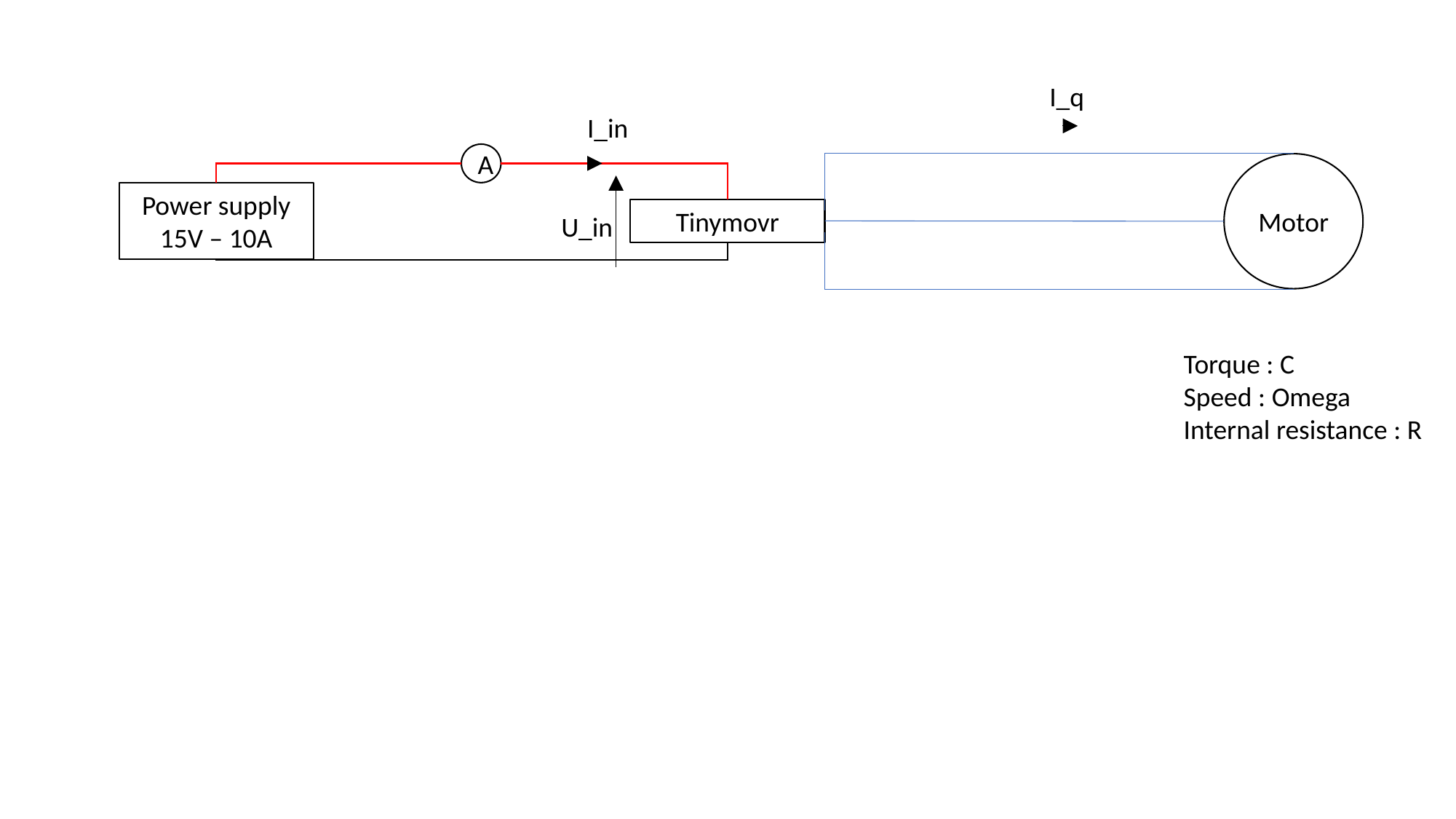

I_q
I_in
A
Motor
Power supply 15V – 10A
Tinymovr
U_in
Torque : C
Speed : Omega
Internal resistance : R